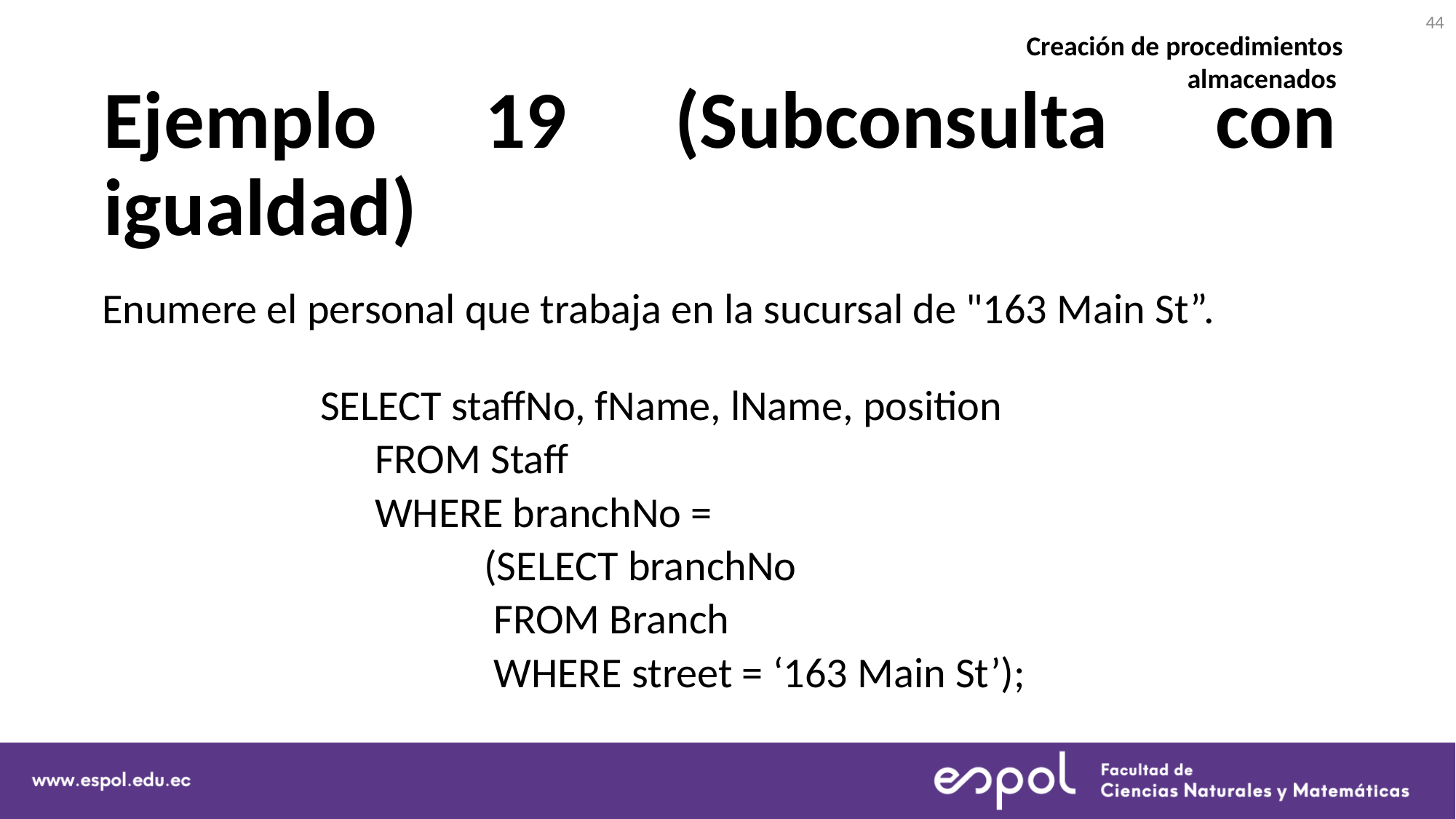

44
Creación de procedimientos almacenados
# Ejemplo 19 (Subconsulta con igualdad)
Enumere el personal que trabaja en la sucursal de "163 Main St”.

		SELECT staffNo, fName, lName, position
		FROM Staff
		WHERE branchNo =
			(SELECT branchNo
			 FROM Branch
			 WHERE street = ‘163 Main St’);